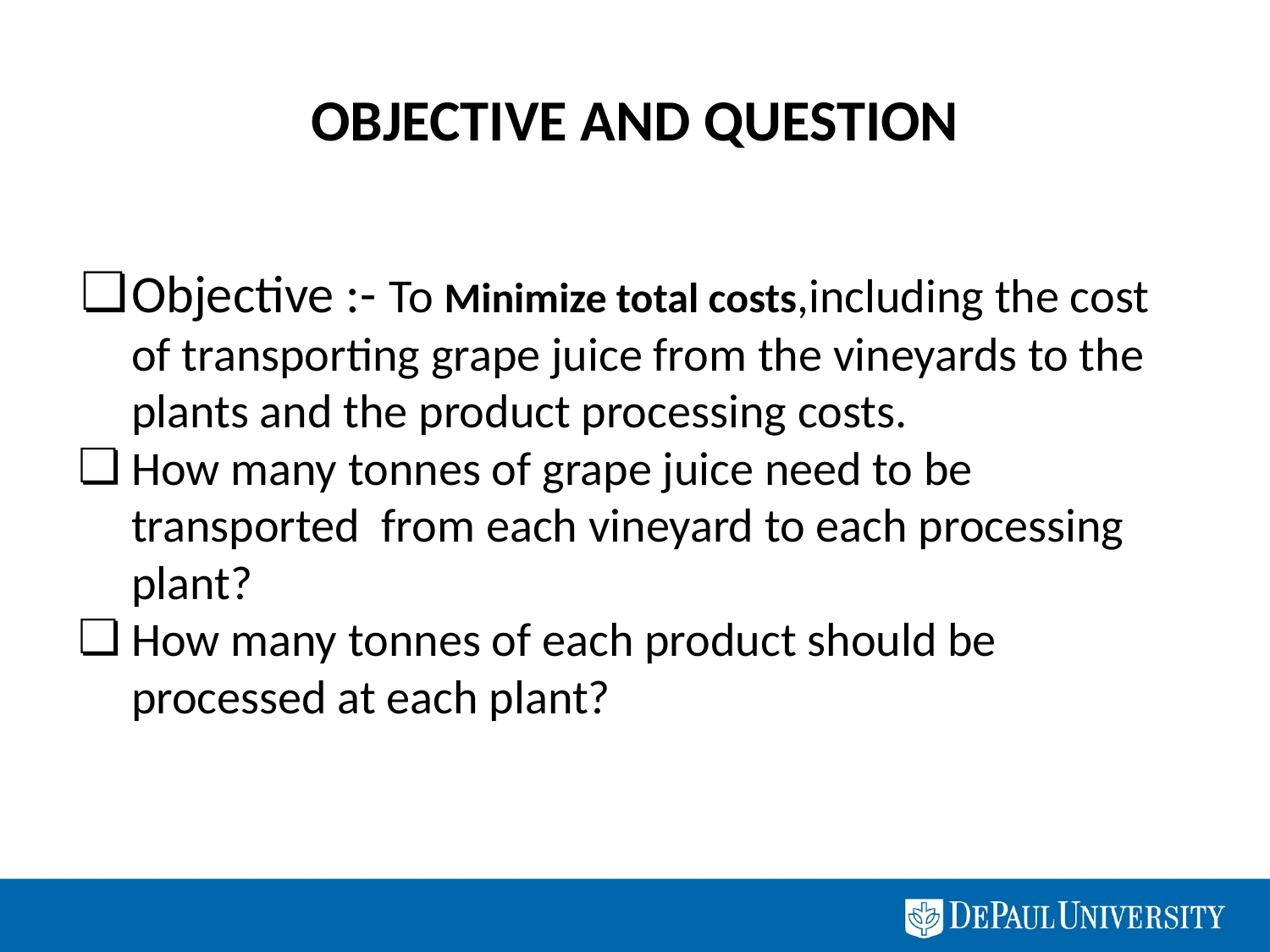

# OBJECTIVE AND QUESTION

Objective :- To Minimize total costs,including the cost of transporting grape juice from the vineyards to the plants and the product processing costs.
How many tonnes of grape juice need to be transported  from each vineyard to each processing plant?
How many tonnes of each product should be processed at each plant?